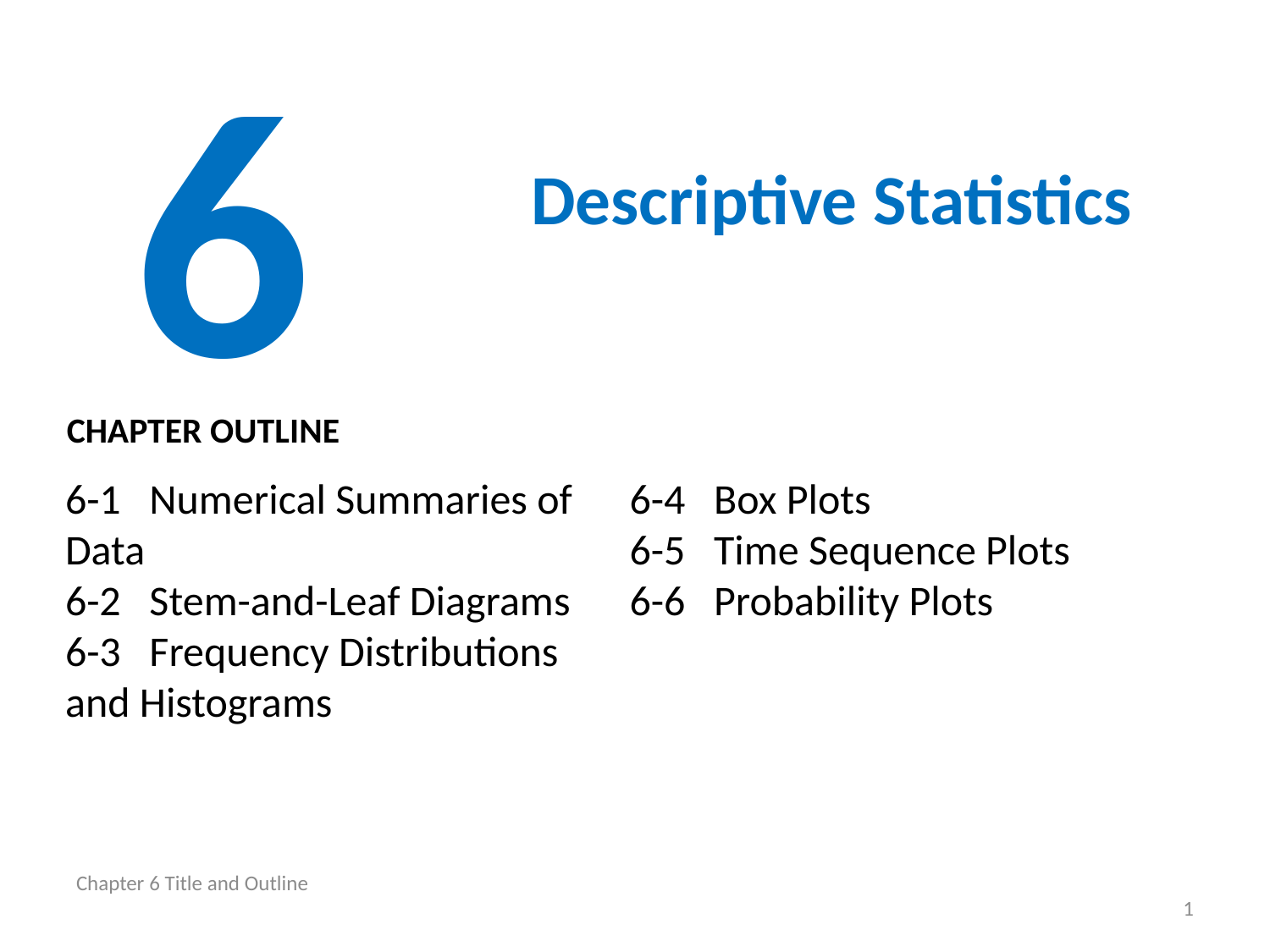

6
Descriptive Statistics
CHAPTER OUTLINE
6-1   Numerical Summaries of Data
6-2   Stem-and-Leaf Diagrams
6-3   Frequency Distributions and Histograms
6-4   Box Plots
6-5   Time Sequence Plots
6-6   Probability Plots

Chapter 6 Title and Outline
1